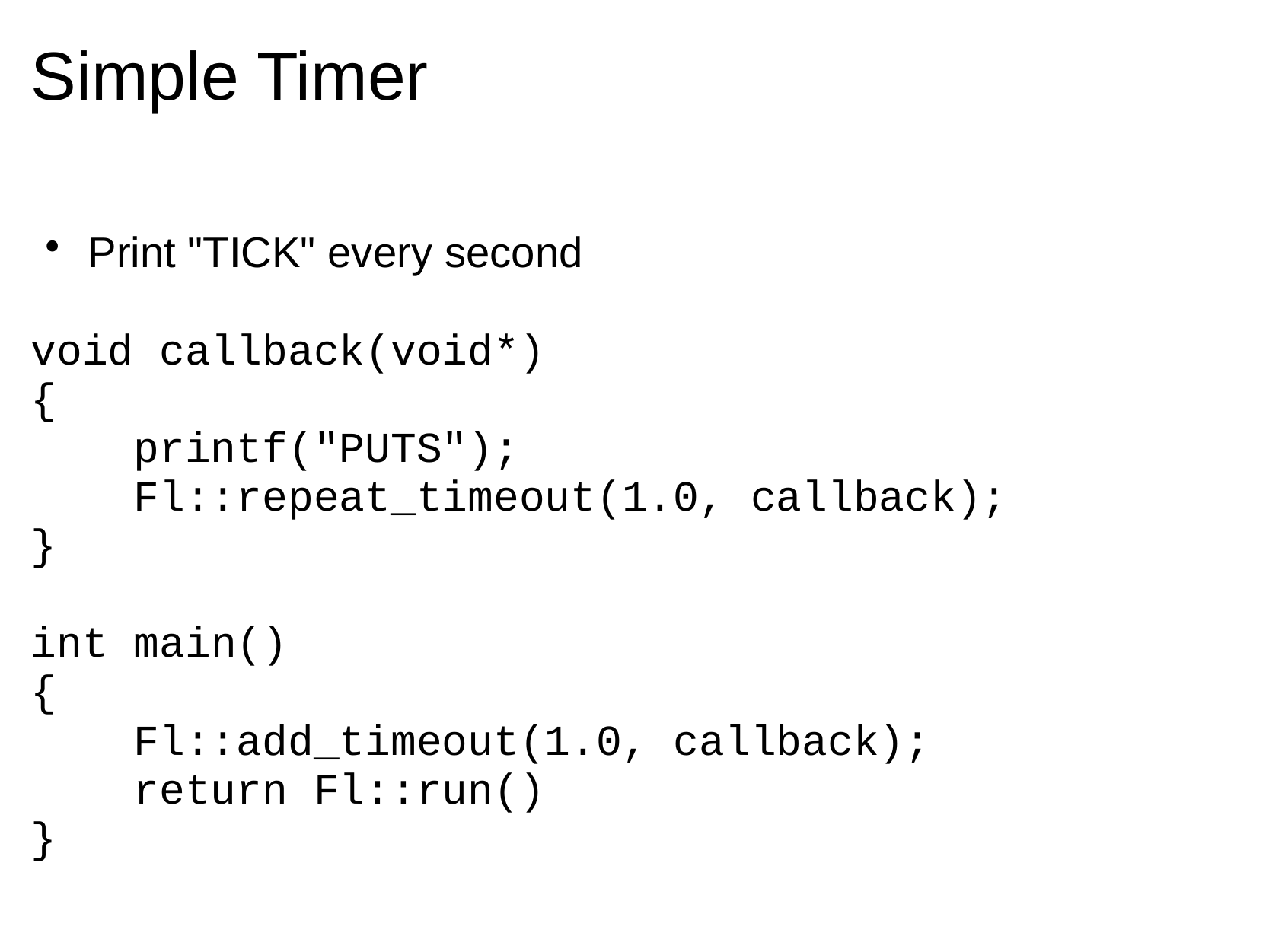

# Simple Timer
Print "TICK" every second

void callback(void*)
{
    printf("PUTS");
    Fl::repeat_timeout(1.0, callback);
}

int main()
{
    Fl::add_timeout(1.0, callback);
    return Fl::run()
}